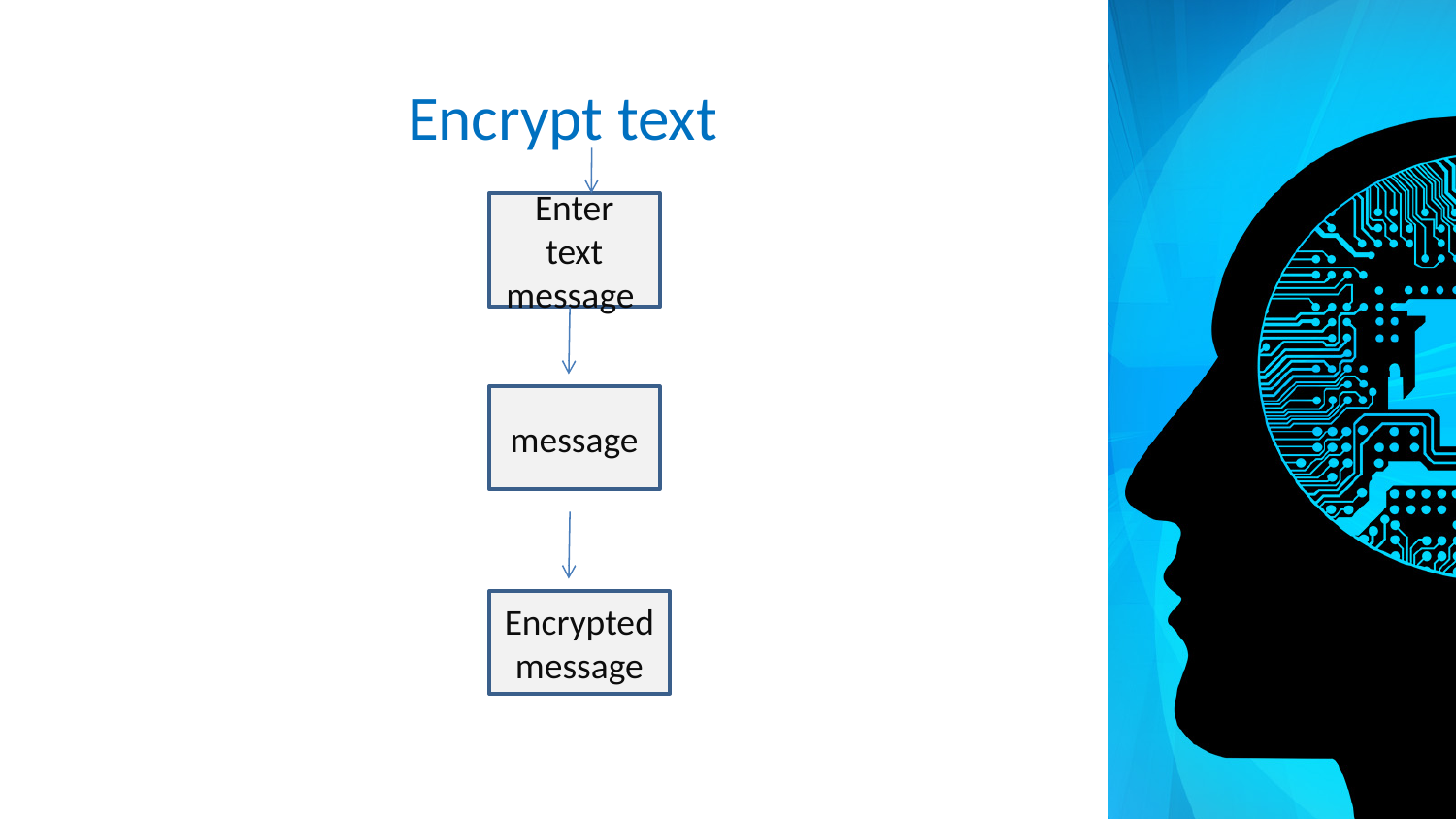

# Encrypt text
Enter text message
message
Encrypted
message